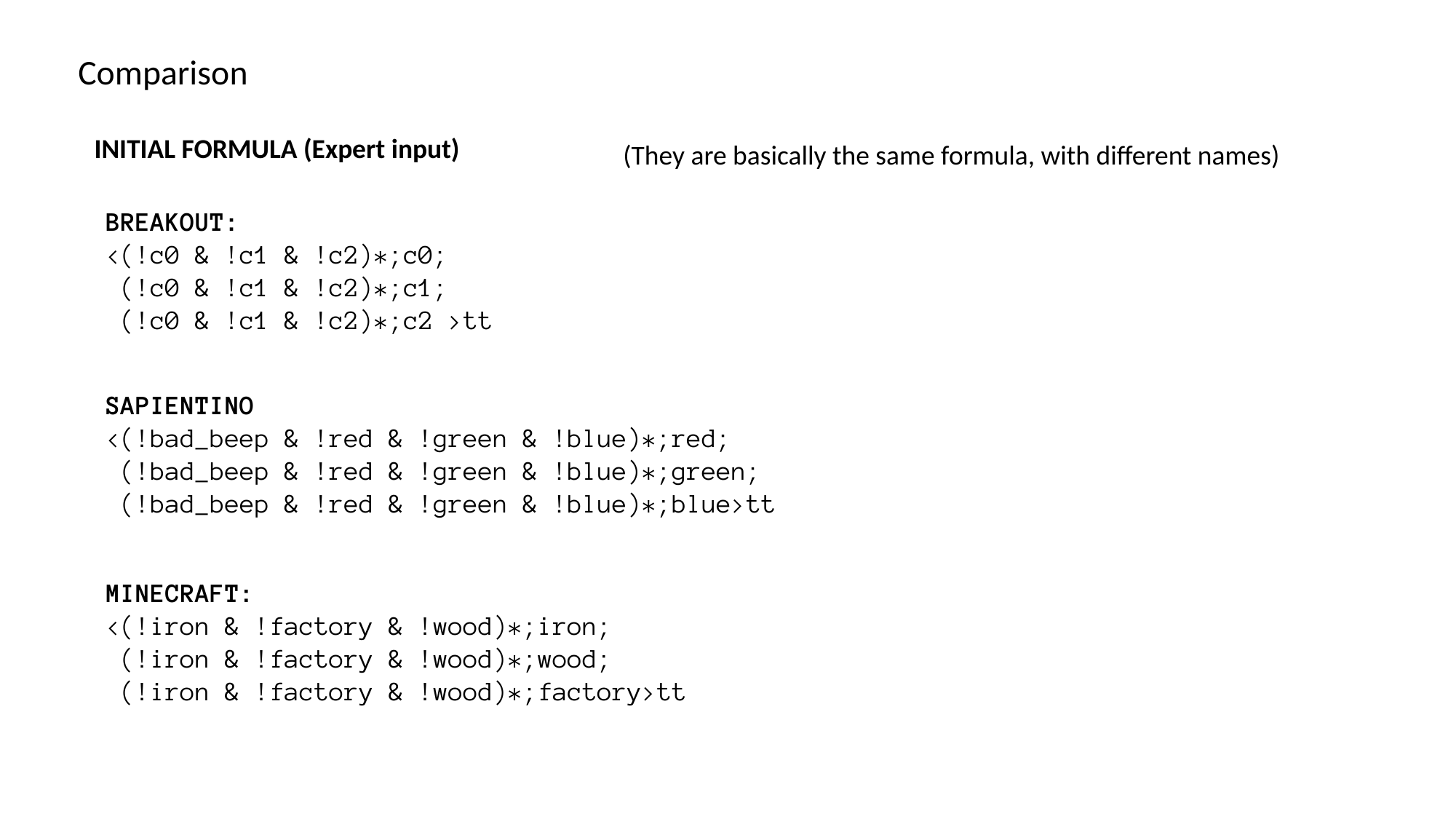

# Comparison
INITIAL FORMULA (Expert input)
(They are basically the same formula, with different names)
BREAKOUT:
<(!c0 & !c1 & !c2)*;c0;
 (!c0 & !c1 & !c2)*;c1;
 (!c0 & !c1 & !c2)*;c2 >tt
SAPIENTINO
<(!bad_beep & !red & !green & !blue)*;red;
 (!bad_beep & !red & !green & !blue)*;green;
 (!bad_beep & !red & !green & !blue)*;blue>tt
MINECRAFT:
<(!iron & !factory & !wood)*;iron;
 (!iron & !factory & !wood)*;wood;
 (!iron & !factory & !wood)*;factory>tt